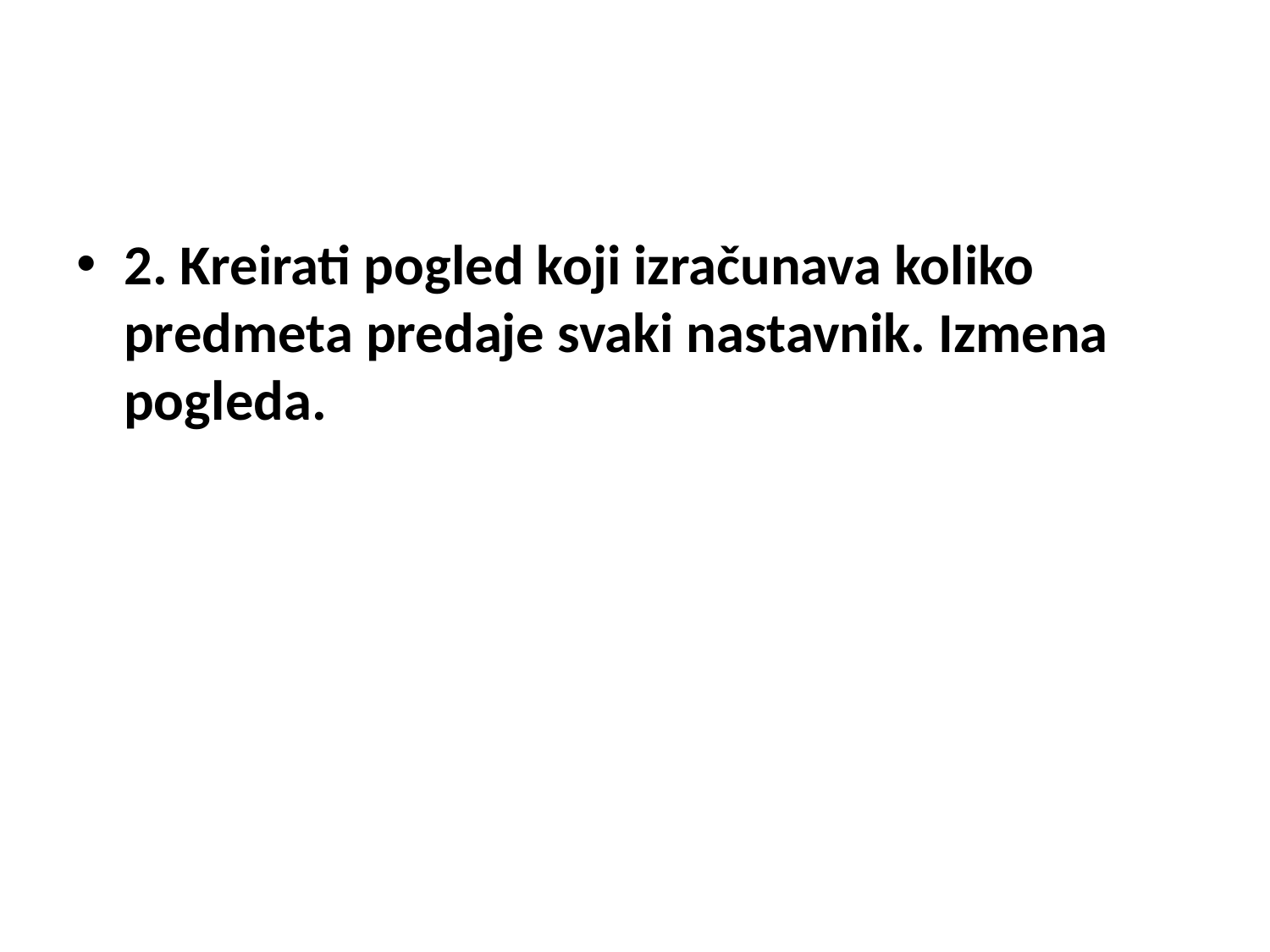

#
2. Kreirati pogled koji izračunava koliko predmeta predaje svaki nastavnik. Izmena pogleda.